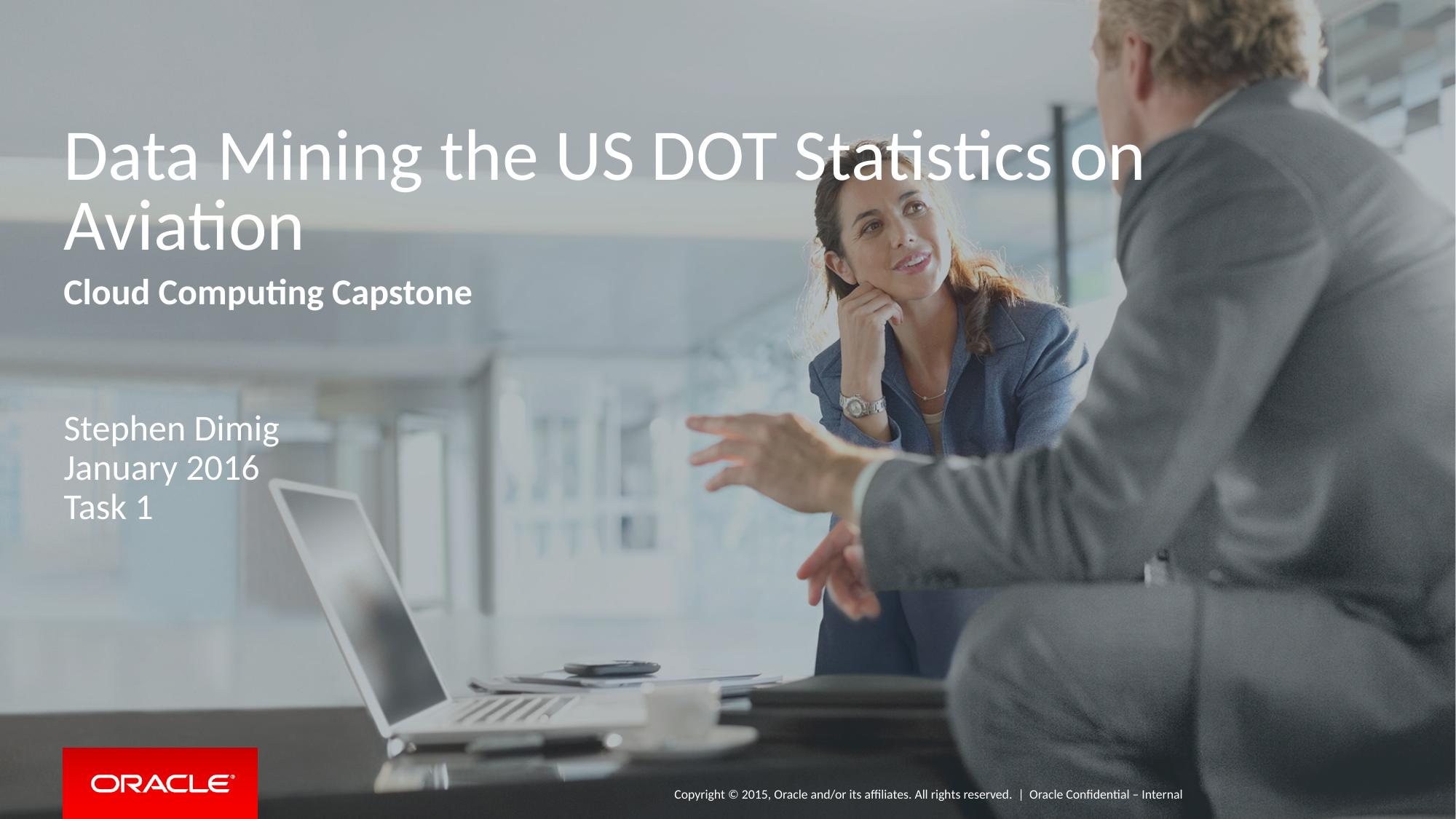

# Data Mining the US DOT Statistics on Aviation
Cloud Computing Capstone
Stephen Dimig
January 2016
Task 1
Oracle Confidential – Internal